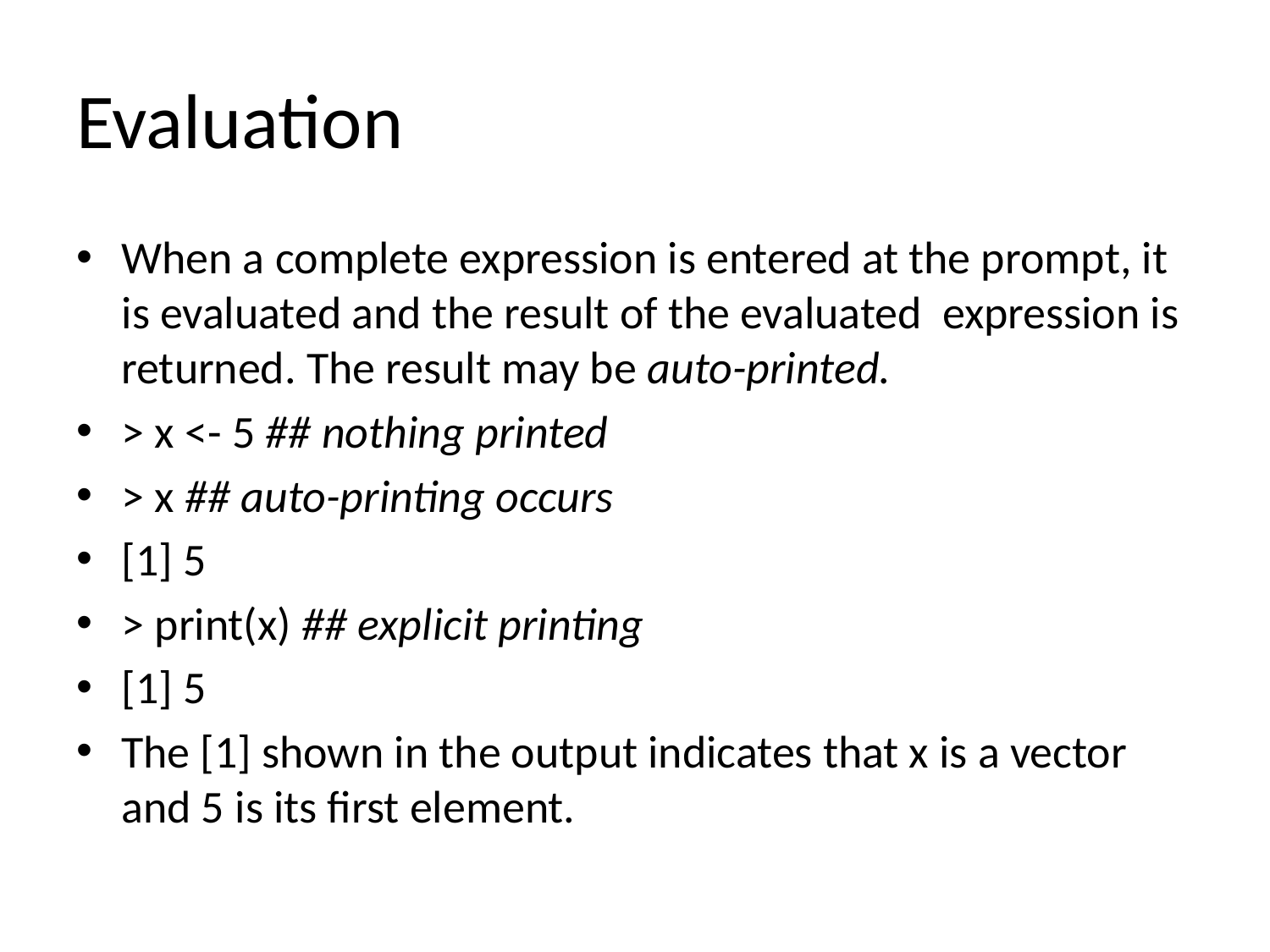

# Evaluation
When a complete expression is entered at the prompt, it is evaluated and the result of the evaluated  expression is returned. The result may be auto-printed.
> x <- 5 ## nothing printed
> x ## auto-printing occurs
[1] 5
> print(x) ## explicit printing
[1] 5
The [1] shown in the output indicates that x is a vector and 5 is its first element.